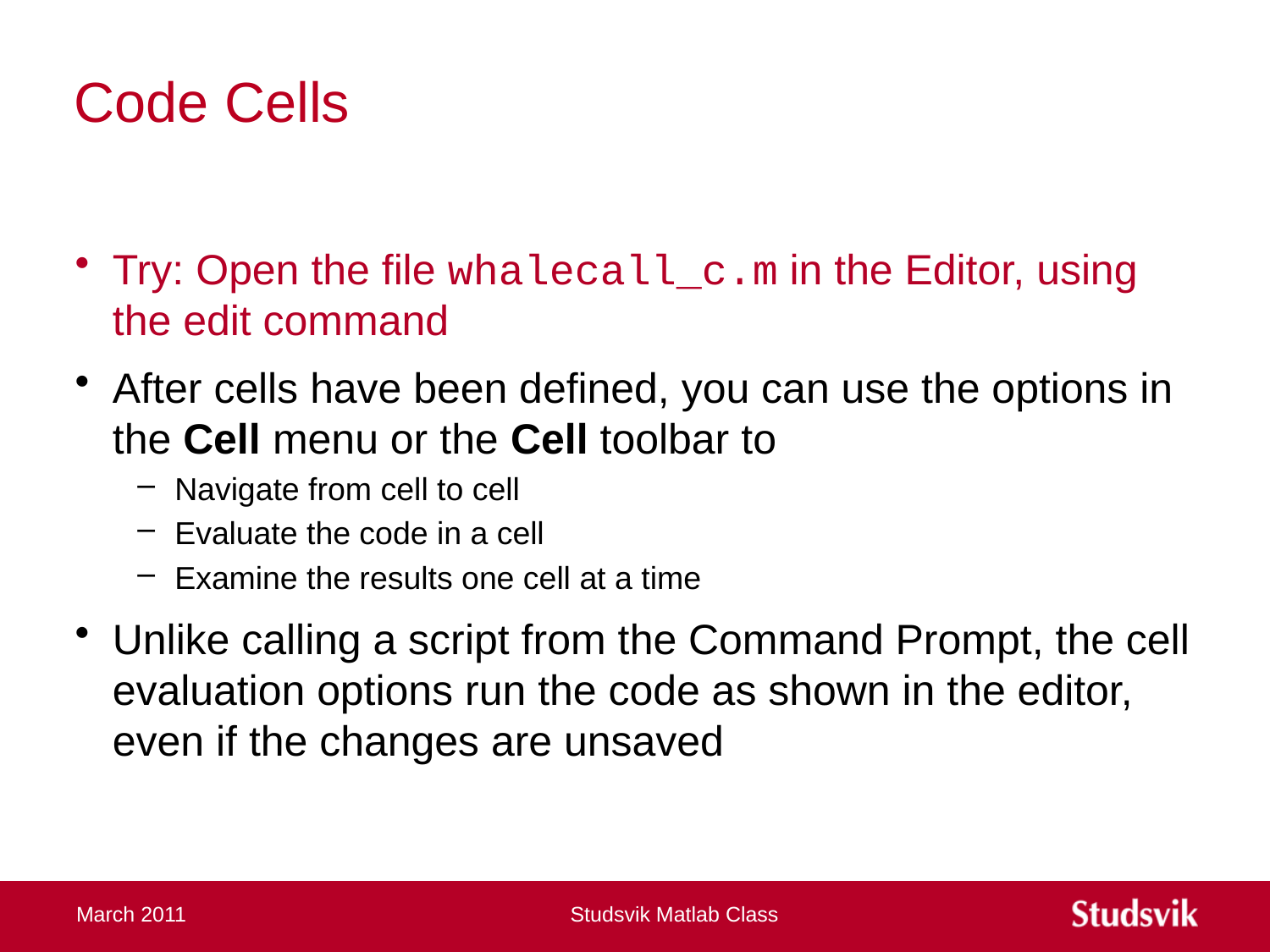

# Code Cells
Try: Open the file whalecall_c.m in the Editor, using the edit command
After cells have been defined, you can use the options in the Cell menu or the Cell toolbar to
Navigate from cell to cell
Evaluate the code in a cell
Examine the results one cell at a time
Unlike calling a script from the Command Prompt, the cell evaluation options run the code as shown in the editor, even if the changes are unsaved
March 2011
Studsvik Matlab Class